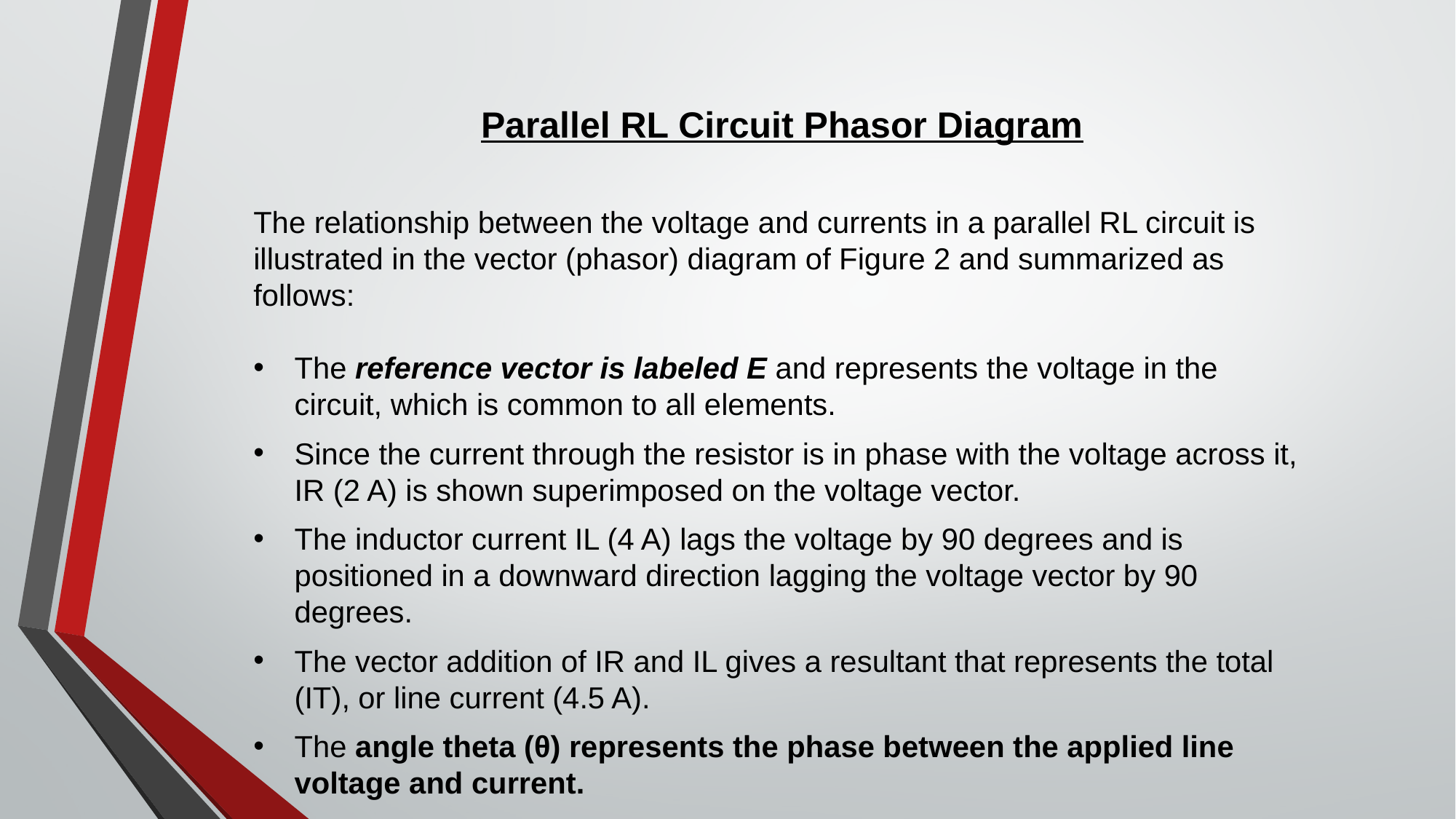

Parallel RL Circuit Phasor Diagram

The relationship between the voltage and currents in a parallel RL circuit is illustrated in the vector (phasor) diagram of Figure 2 and summarized as follows:

The reference vector is labeled E and represents the voltage in the circuit, which is common to all elements.

Since the current through the resistor is in phase with the voltage across it, IR (2 A) is shown superimposed on the voltage vector.

The inductor current IL (4 A) lags the voltage by 90 degrees and is positioned in a downward direction lagging the voltage vector by 90 degrees.

The vector addition of IR and IL gives a resultant that represents the total (IT), or line current (4.5 A).

The angle theta (θ) represents the phase between the applied line voltage and current.